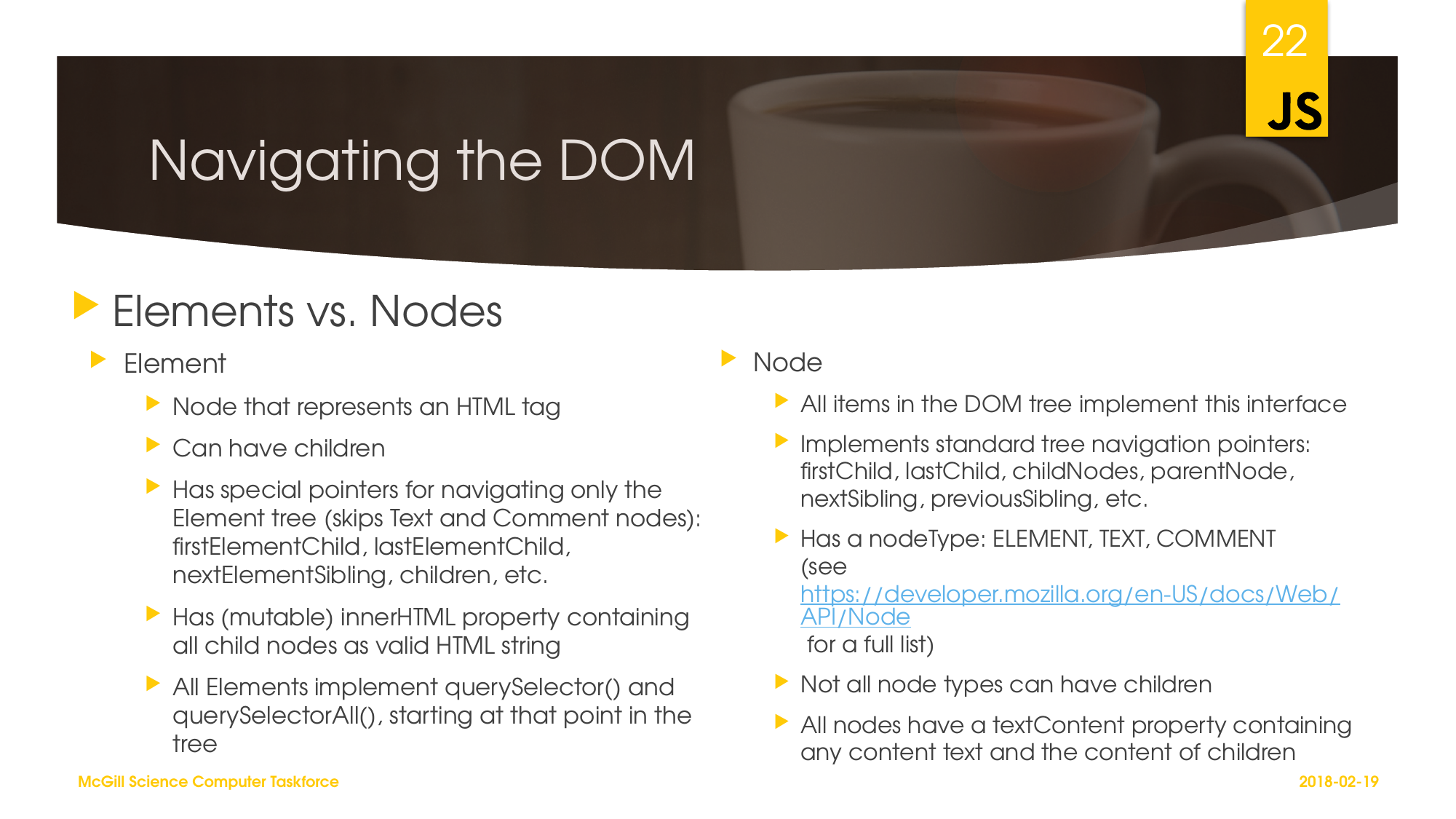

22
# Navigating the DOM
Elements vs. Nodes
Node
All items in the DOM tree implement this interface
Implements standard tree navigation pointers: firstChild, lastChild, childNodes, parentNode, nextSibling, previousSibling, etc.
Has a nodeType: ELEMENT, TEXT, COMMENT
(see https://developer.mozilla.org/en-US/docs/Web/API/Node for a full list)
Not all node types can have children
All nodes have a textContent property containing any content text and the content of children

Element
Node that represents an HTML tag
Can have children
Has special pointers for navigating only the Element tree (skips Text and Comment nodes):
firstElementChild, lastElementChild, nextElementSibling, children, etc.
Has (mutable) innerHTML property containing all child nodes as valid HTML string
All Elements implement querySelector() and querySelectorAll(), starting at that point in the tree

McGill Science Computer Taskforce
2018-02-19